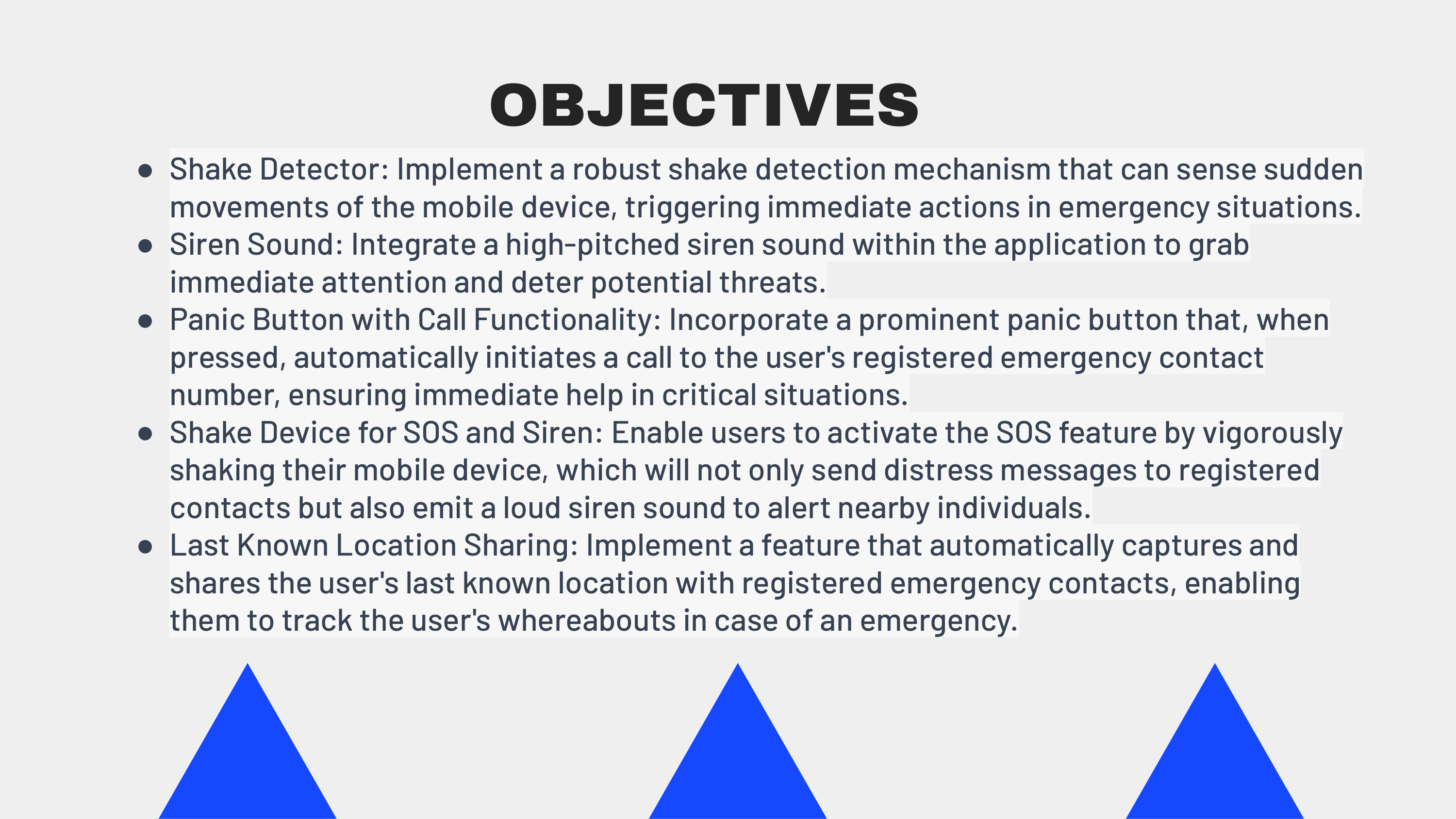

OBJECTIVES
Shake Detector: Implement a robust shake detection mechanism that can sense sudden movements of the mobile device, triggering immediate actions in emergency situations.
Siren Sound: Integrate a high-pitched siren sound within the application to grab immediate attention and deter potential threats.
Panic Button with Call Functionality: Incorporate a prominent panic button that, when pressed, automatically initiates a call to the user's registered emergency contact number, ensuring immediate help in critical situations.
Shake Device for SOS and Siren: Enable users to activate the SOS feature by vigorously shaking their mobile device, which will not only send distress messages to registered contacts but also emit a loud siren sound to alert nearby individuals.
Last Known Location Sharing: Implement a feature that automatically captures and shares the user's last known location with registered emergency contacts, enabling them to track the user's whereabouts in case of an emergency.